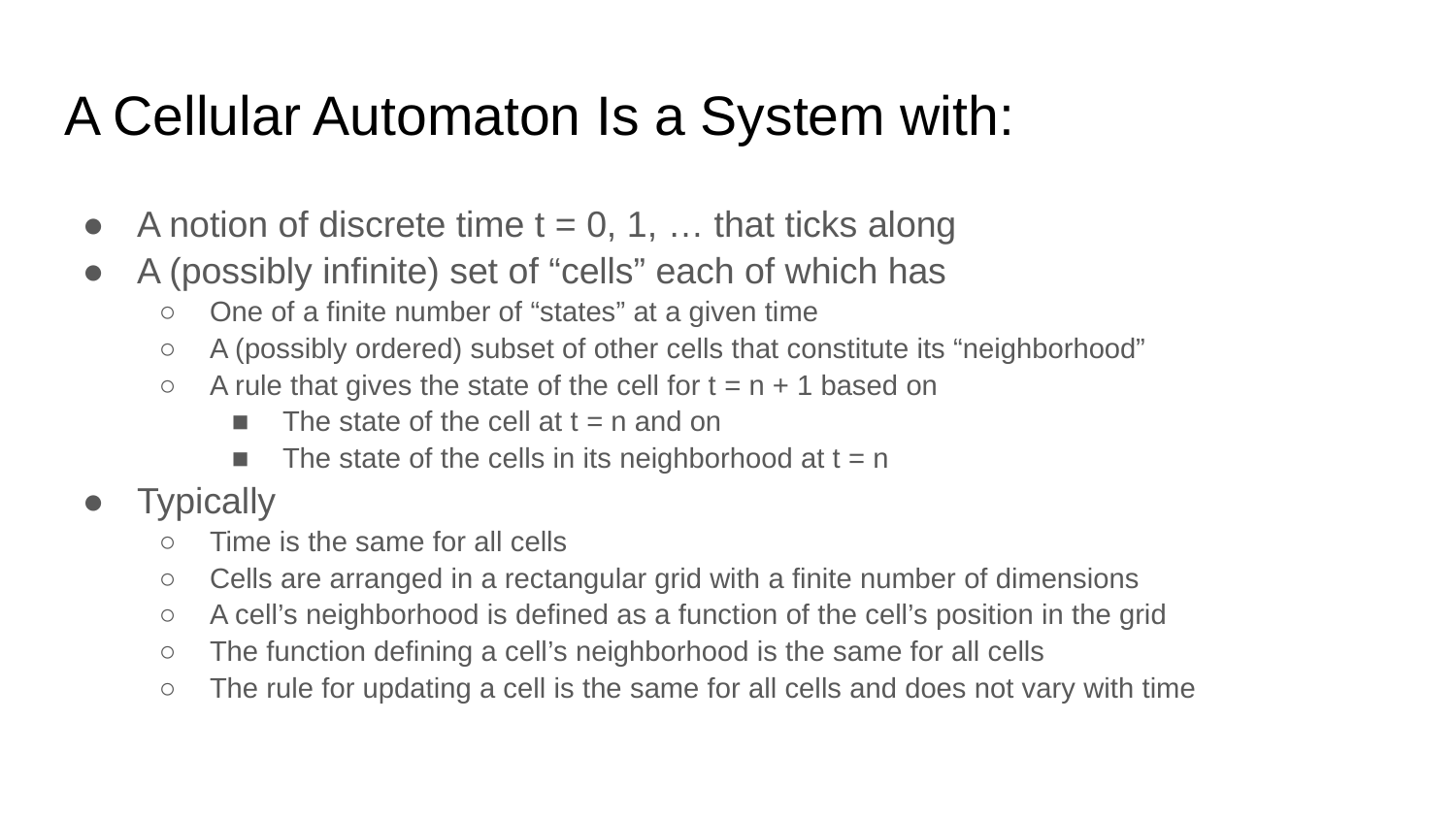

# A Cellular Automaton Is a System with:
A notion of discrete time t = 0, 1, … that ticks along
A (possibly infinite) set of “cells” each of which has
One of a finite number of “states” at a given time
A (possibly ordered) subset of other cells that constitute its “neighborhood”
A rule that gives the state of the cell for t = n + 1 based on
The state of the cell at t = n and on
The state of the cells in its neighborhood at t = n
Typically
Time is the same for all cells
Cells are arranged in a rectangular grid with a finite number of dimensions
A cell’s neighborhood is defined as a function of the cell’s position in the grid
The function defining a cell’s neighborhood is the same for all cells
The rule for updating a cell is the same for all cells and does not vary with time